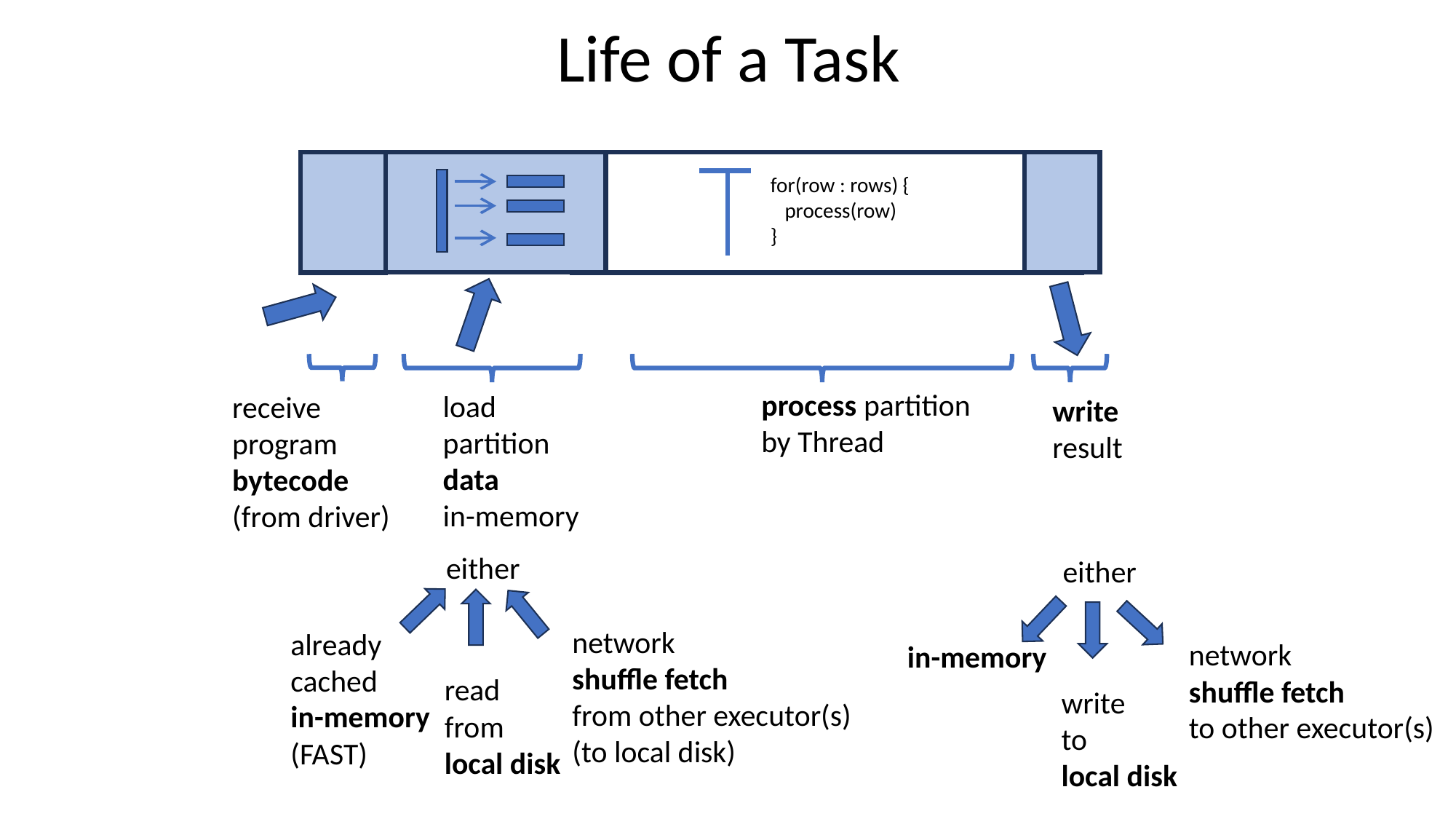

# Life of a Task

for(row : rows) {
   process(row)
}

process partition
by Thread
load
partition
data
in-memory
receive
program
bytecode
(from driver)
write
result
either
either

network
shuffle fetch
from other executor(s)
(to local disk)
already
cached
in-memory
(FAST)
network
shuffle fetch
to other executor(s)
in-memory
read
from
local disk
write
to
local disk